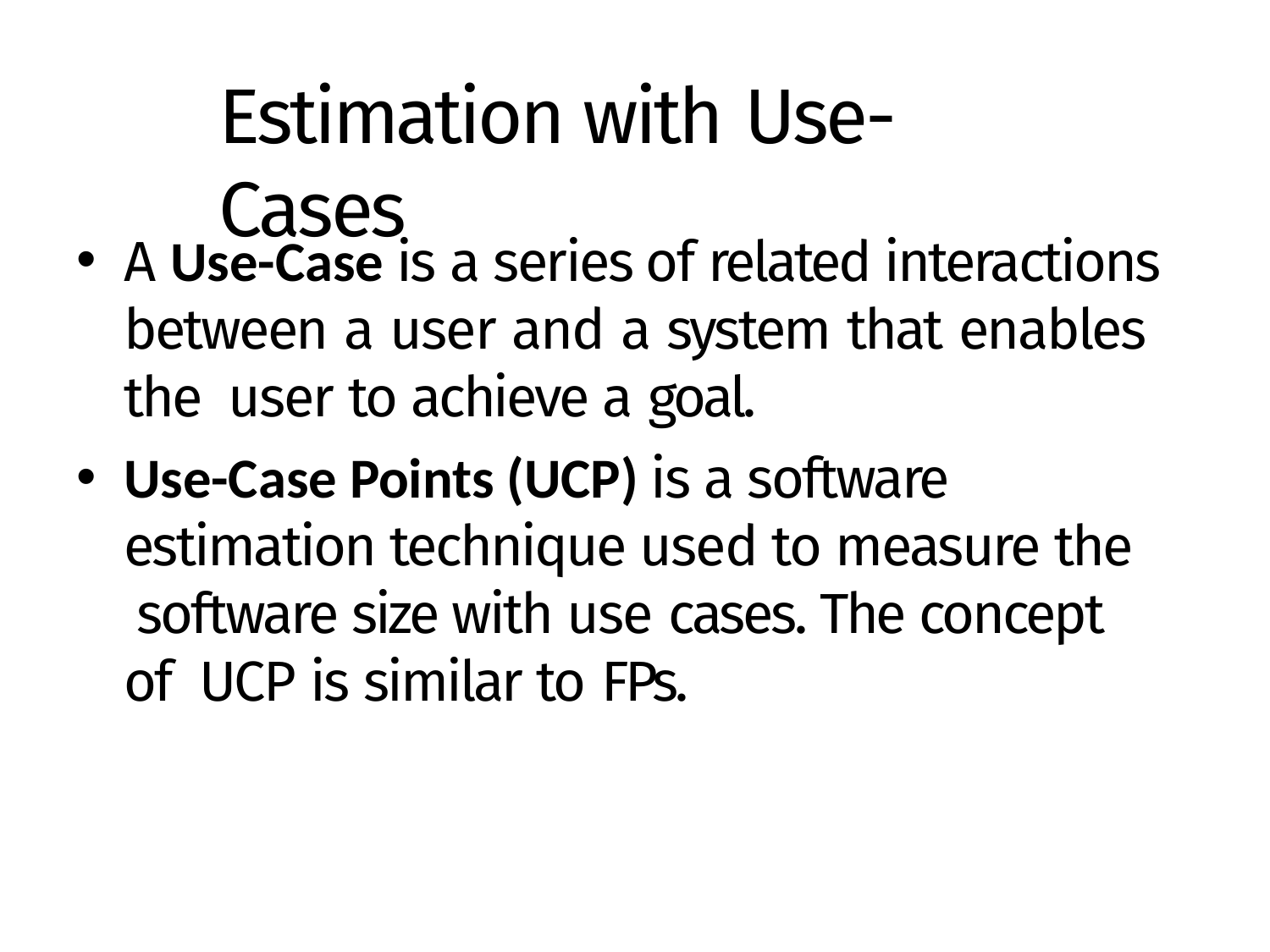

# Estimation with Use-Cases
A Use-Case is a series of related interactions  between a user and a system that enables the  user to achieve a goal.
Use-Case Points (UCP) is a software  estimation technique used to measure the  software size with use cases. The concept of  UCP is similar to FPs.